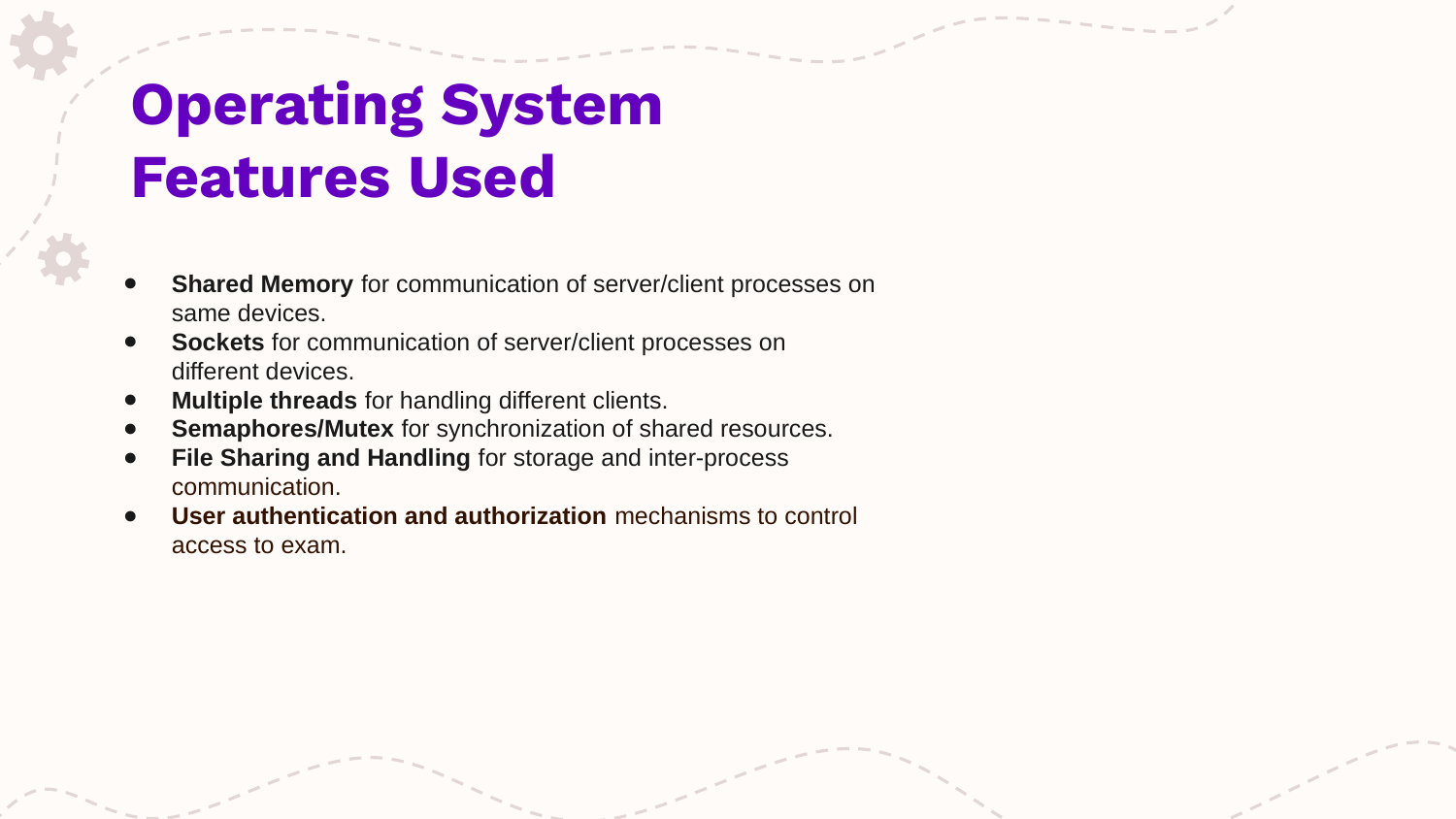

# Operating System Features Used

Shared Memory for communication of server/client processes on same devices.
Sockets for communication of server/client processes on different devices.
Multiple threads for handling different clients.
Semaphores/Mutex for synchronization of shared resources.
File Sharing and Handling for storage and inter-process communication.
User authentication and authorization mechanisms to control access to exam.